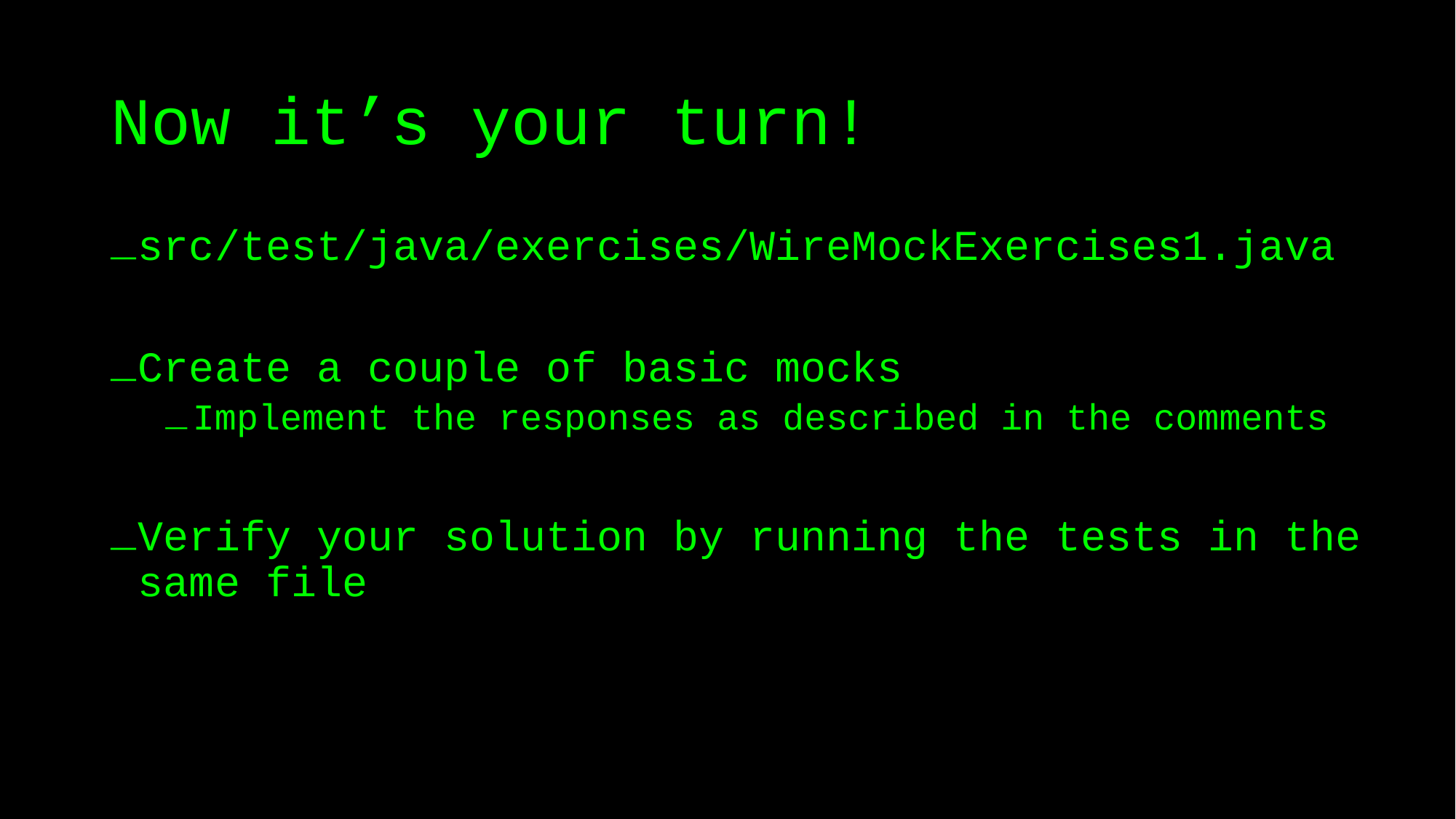

# Now it’s your turn!
src/test/java/exercises/WireMockExercises1.java

Create a couple of basic mocks
Implement the responses as described in the comments

Verify your solution by running the tests in the same file